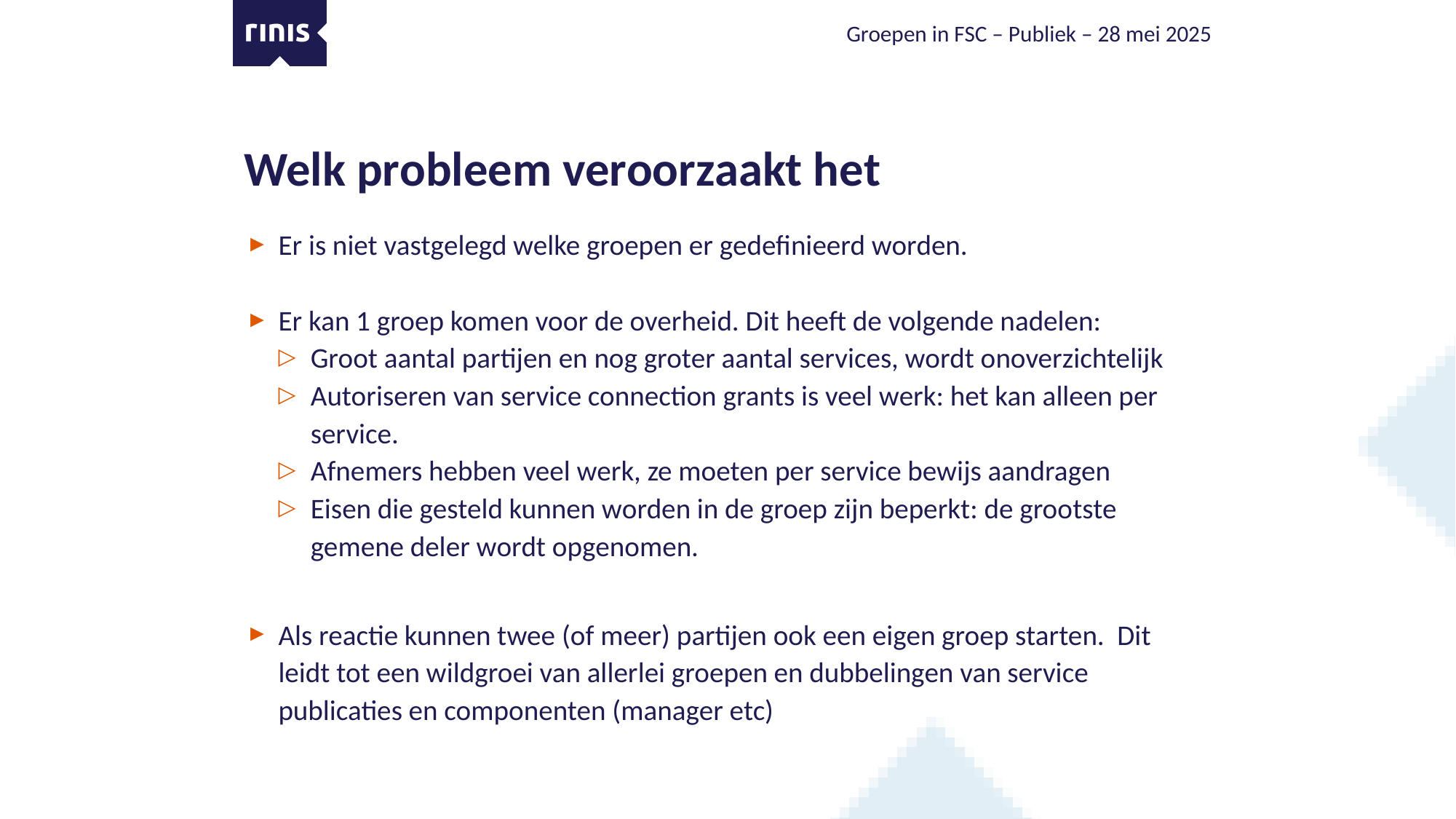

Groepen in FSC – Publiek – 28 mei 2025
# Welk probleem veroorzaakt het
Er is niet vastgelegd welke groepen er gedefinieerd worden.

Er kan 1 groep komen voor de overheid. Dit heeft de volgende nadelen:
Groot aantal partijen en nog groter aantal services, wordt onoverzichtelijk
Autoriseren van service connection grants is veel werk: het kan alleen per service.
Afnemers hebben veel werk, ze moeten per service bewijs aandragen
Eisen die gesteld kunnen worden in de groep zijn beperkt: de grootste gemene deler wordt opgenomen.

Als reactie kunnen twee (of meer) partijen ook een eigen groep starten.  Dit leidt tot een wildgroei van allerlei groepen en dubbelingen van service publicaties en componenten (manager etc)